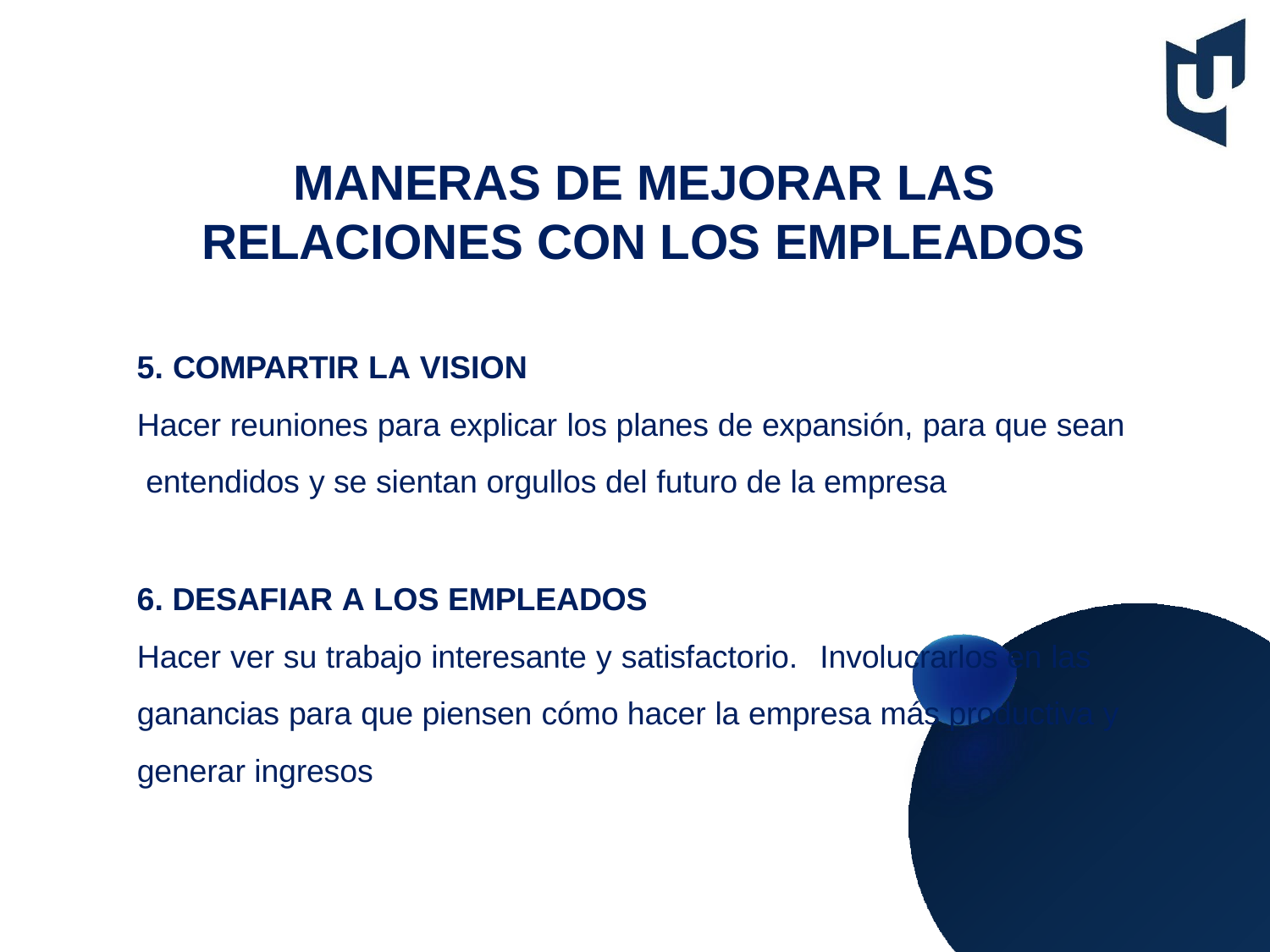

# MANERAS DE MEJORAR LAS  RELACIONES CON LOS EMPLEADOS
COMPARTIR LA VISION
Hacer reuniones para explicar los planes de expansión, para que sean  entendidos y se sientan orgullos del futuro de la empresa

DESAFIAR A LOS EMPLEADOS
Hacer ver su trabajo interesante y satisfactorio.	Involucrarlos en las
ganancias para que piensen cómo hacer la empresa más productiva y
generar ingresos